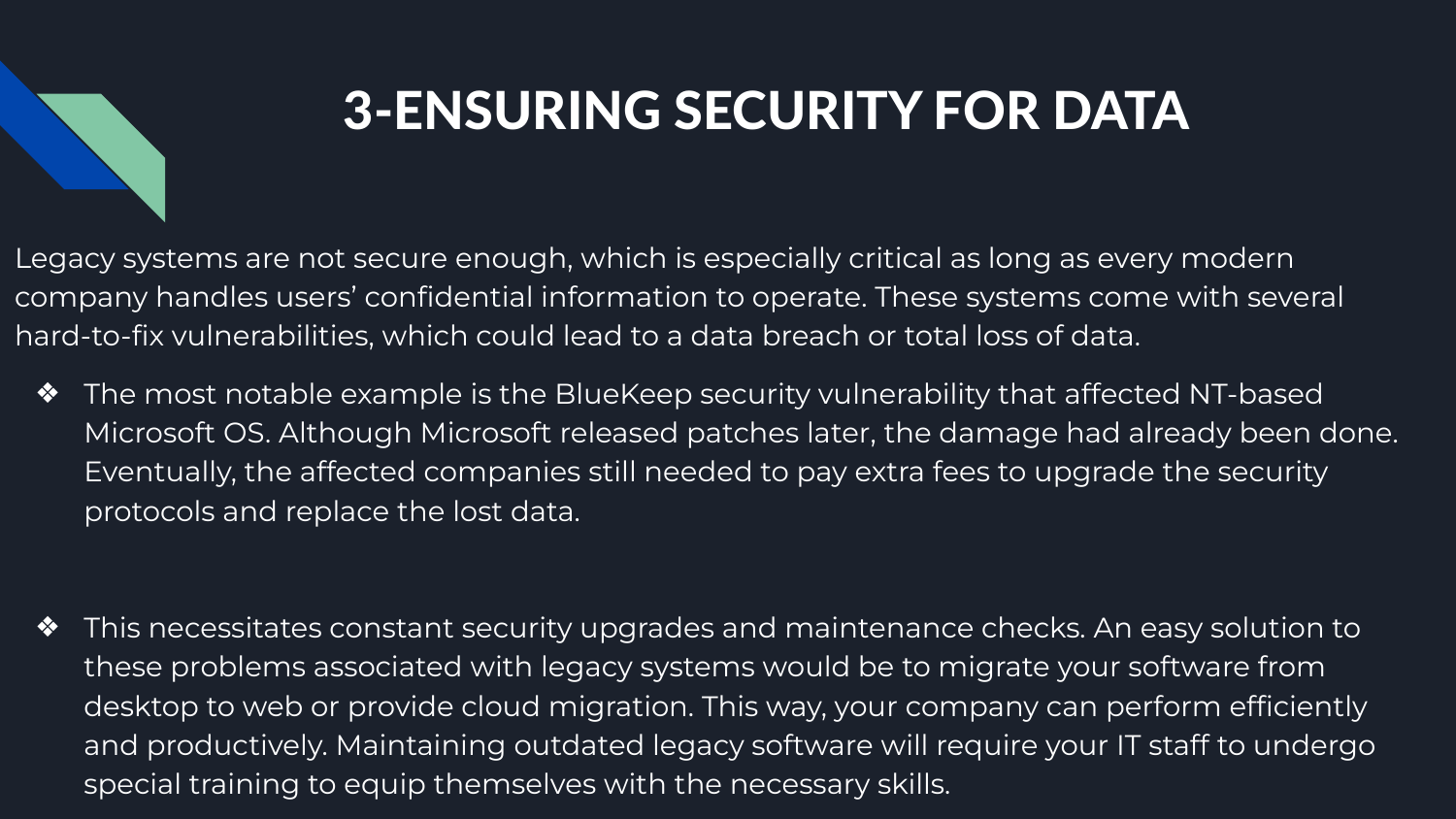

# 3-ENSURING SECURITY FOR DATA
Legacy systems are not secure enough, which is especially critical as long as every modern company handles users’ confidential information to operate. These systems come with several hard-to-fix vulnerabilities, which could lead to a data breach or total loss of data.
The most notable example is the BlueKeep security vulnerability that affected NT-based Microsoft OS. Although Microsoft released patches later, the damage had already been done. Eventually, the affected companies still needed to pay extra fees to upgrade the security protocols and replace the lost data.

This necessitates constant security upgrades and maintenance checks. An easy solution to these problems associated with legacy systems would be to migrate your software from desktop to web or provide cloud migration. This way, your company can perform efficiently and productively. Maintaining outdated legacy software will require your IT staff to undergo special training to equip themselves with the necessary skills.